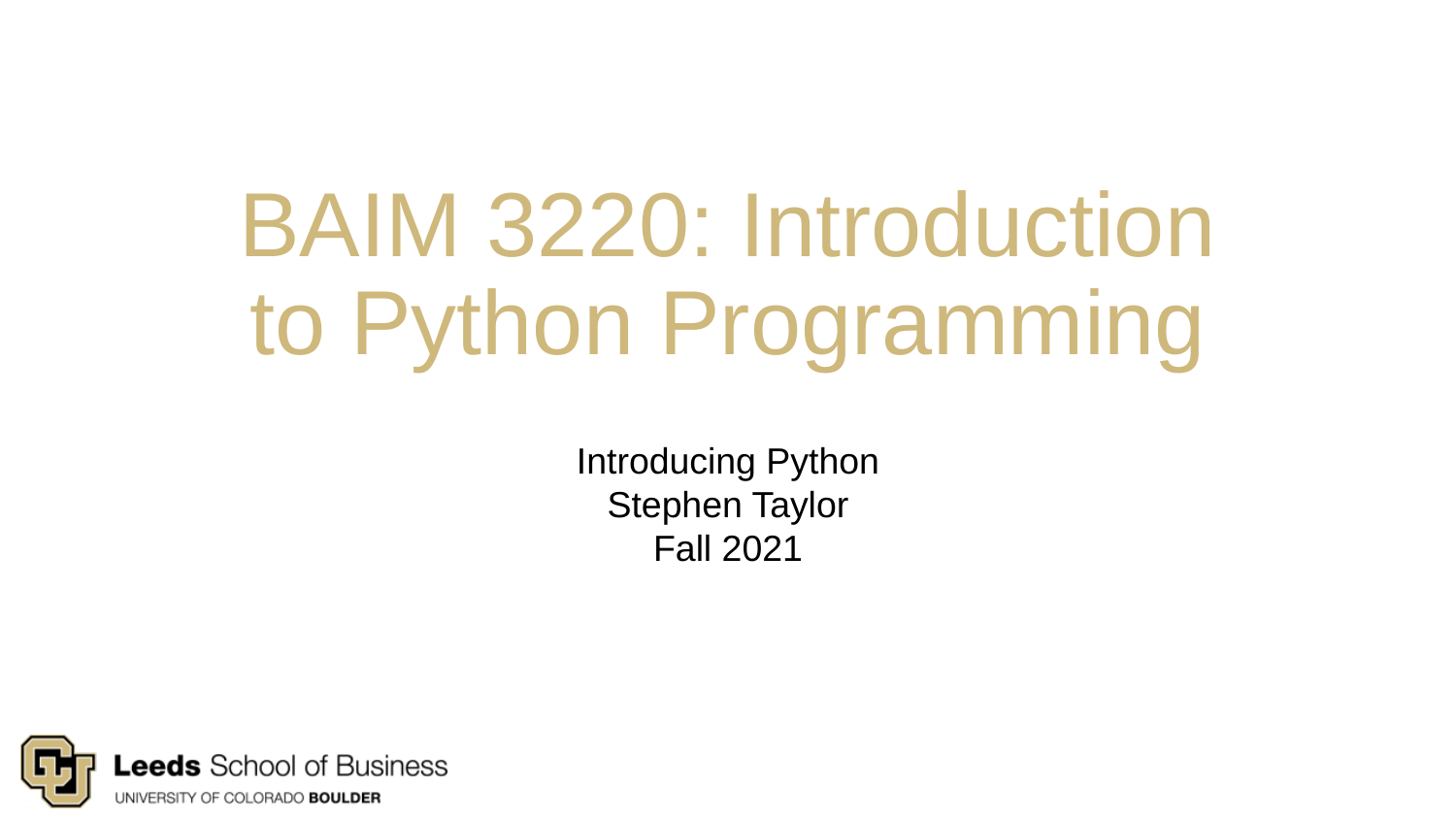

# BAIM 3220: Introduction to Python Programming
Introducing Python
Stephen Taylor
Fall 2021